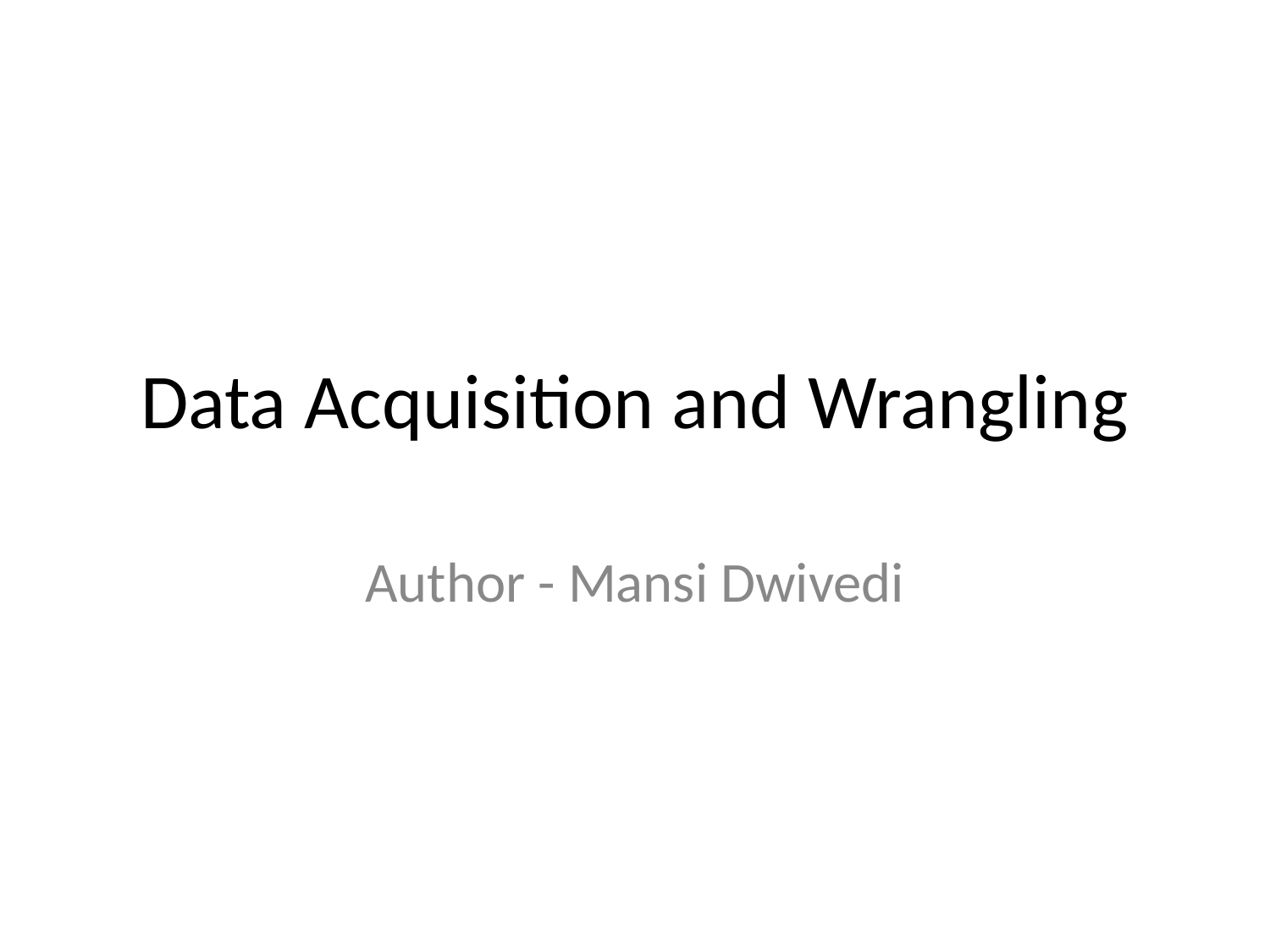

# Data Acquisition and Wrangling
Author - Mansi Dwivedi